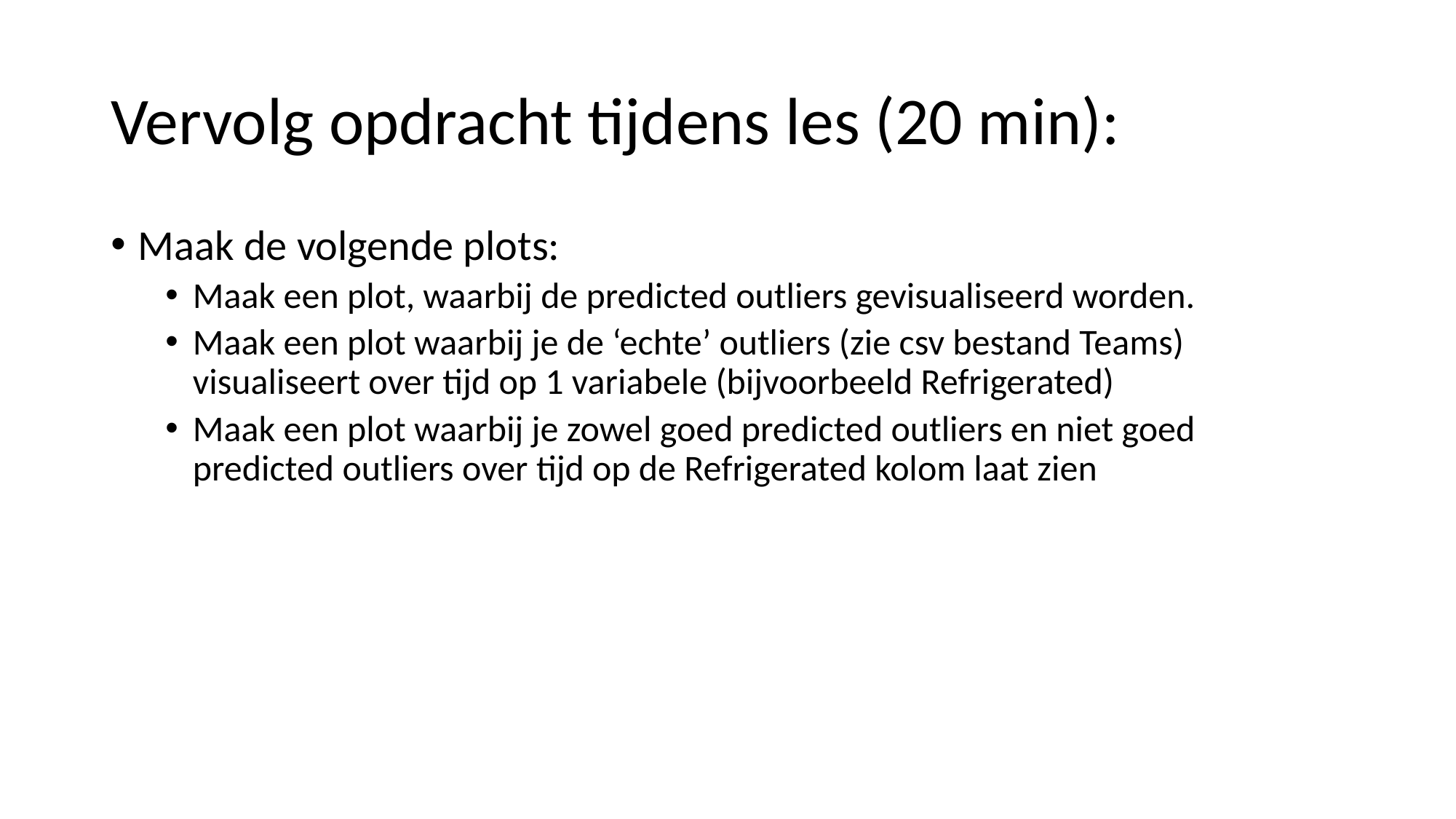

# Vervolg opdracht tijdens les (20 min):
Maak de volgende plots:
Maak een plot, waarbij de predicted outliers gevisualiseerd worden.
Maak een plot waarbij je de ‘echte’ outliers (zie csv bestand Teams) visualiseert over tijd op 1 variabele (bijvoorbeeld Refrigerated)
Maak een plot waarbij je zowel goed predicted outliers en niet goed predicted outliers over tijd op de Refrigerated kolom laat zien